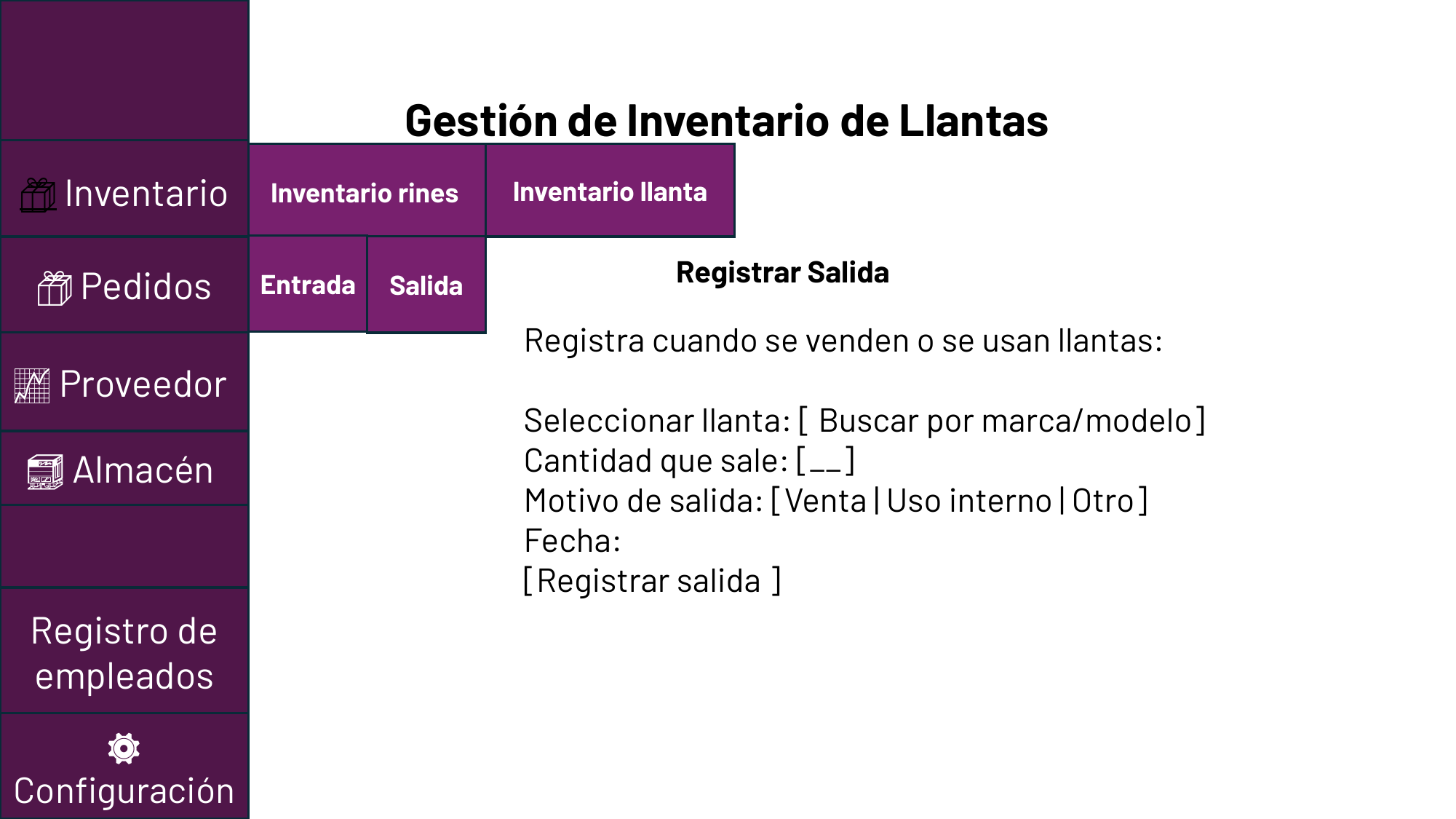

Gestión de Inventario de Llantas
📦 Inventario

Inventario rines
Inventario llanta
Entrada
Salida
📦 Pedidos
Registrar Salida
Registra cuando se venden o se usan llantas:

Seleccionar llanta: [ Buscar por marca/modelo]
Cantidad que sale: [__]
Motivo de salida: [Venta | Uso interno | Otro]
Fecha:
[Registrar salida ]

📈 Proveedor
🏬 Almacén
Registro de empleados
⚙️ Configuración